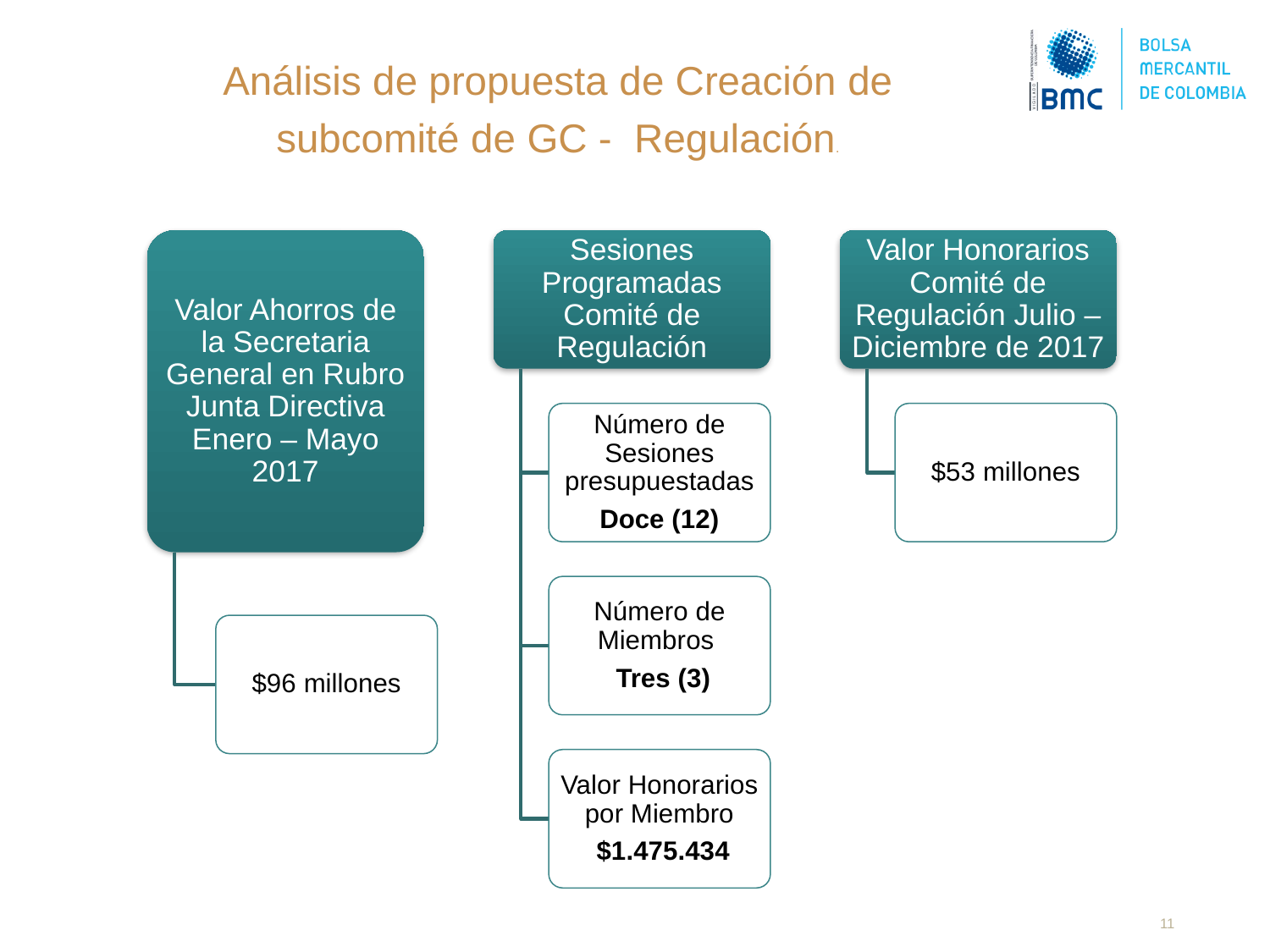

Análisis de propuesta de Creación de subcomité de GC -  Regulación.

Valor Ahorros de la Secretaria General en Rubro Junta Directiva Enero – Mayo 2017
$96 millones
Sesiones Programadas Comité de Regulación
Número de Sesiones presupuestadas
Doce (12)
Número de Miembros
 Tres (3)
Valor Honorarios por Miembro
 $1.475.434
Valor Honorarios Comité de Regulación Julio – Diciembre de 2017
$53 millones